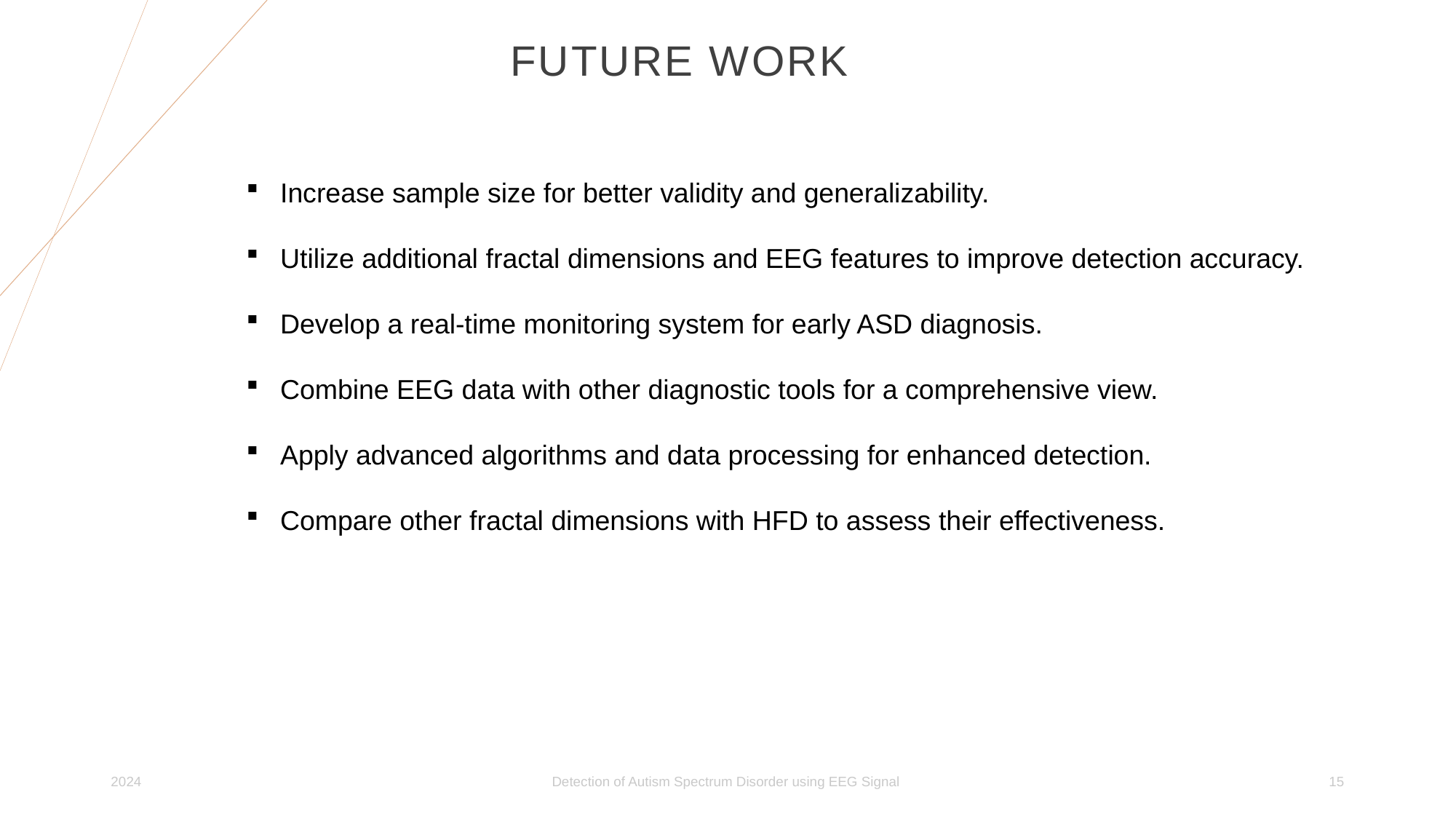

# Future Work
Increase sample size for better validity and generalizability.

Utilize additional fractal dimensions and EEG features to improve detection accuracy.

Develop a real-time monitoring system for early ASD diagnosis.

Combine EEG data with other diagnostic tools for a comprehensive view.

Apply advanced algorithms and data processing for enhanced detection.

Compare other fractal dimensions with HFD to assess their effectiveness.
2024
Detection of Autism Spectrum Disorder using EEG Signal
15